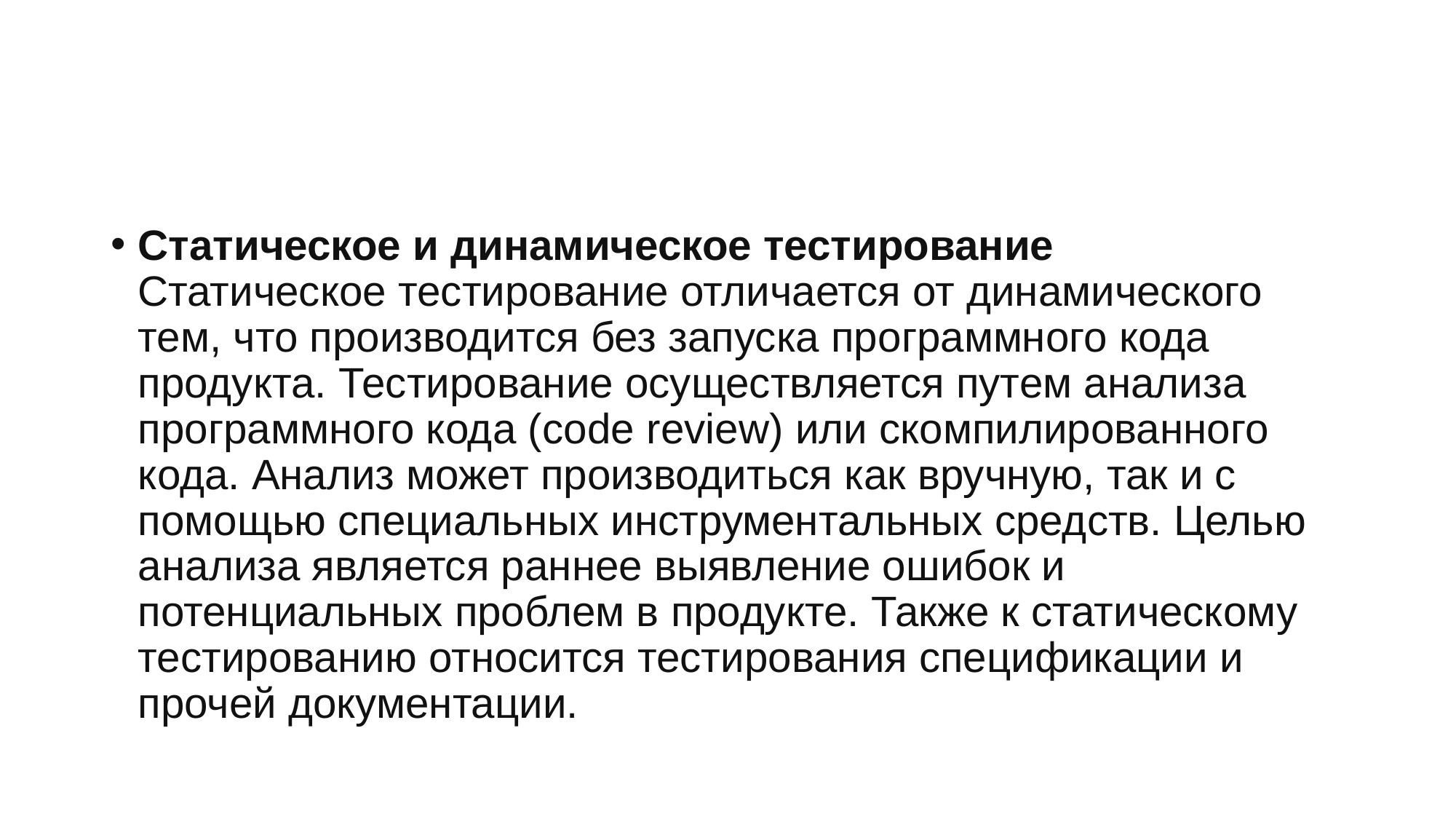

#
Cтатическое и динамическое тестирование
Статическое тестирование отличается от динамического тем, что производится без запуска программного кода продукта. Тестирование осуществляется путем анализа программного кода (code review) или скомпилированного кода. Анализ может производиться как вручную, так и с помощью специальных инструментальных средств. Целью анализа является раннее выявление ошибок и потенциальных проблем в продукте. Также к статическому тестированию относится тестирования спецификации и прочей документации.